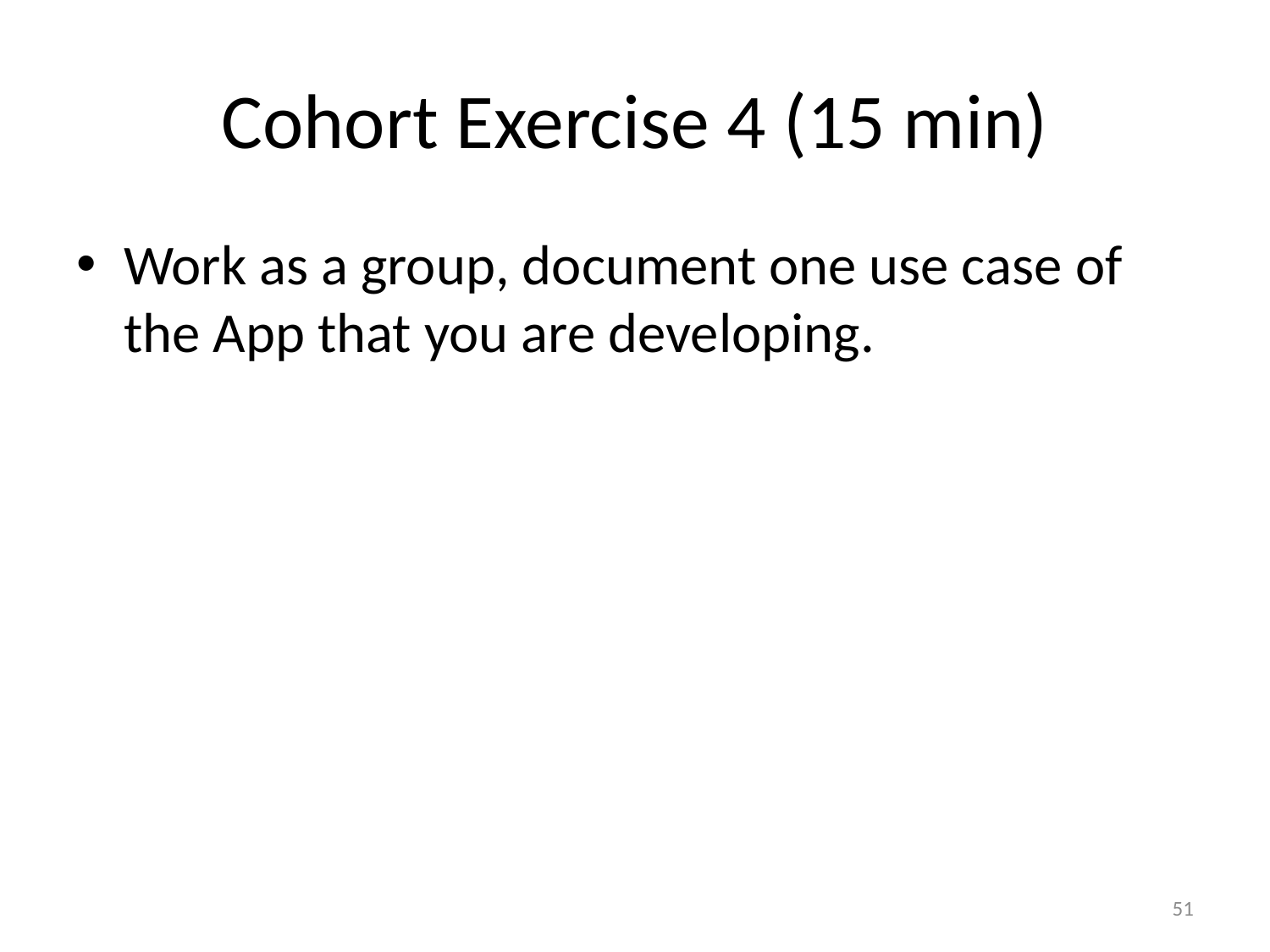

# Cohort Exercise 4 (15 min)
Work as a group, document one use case of the App that you are developing.
51